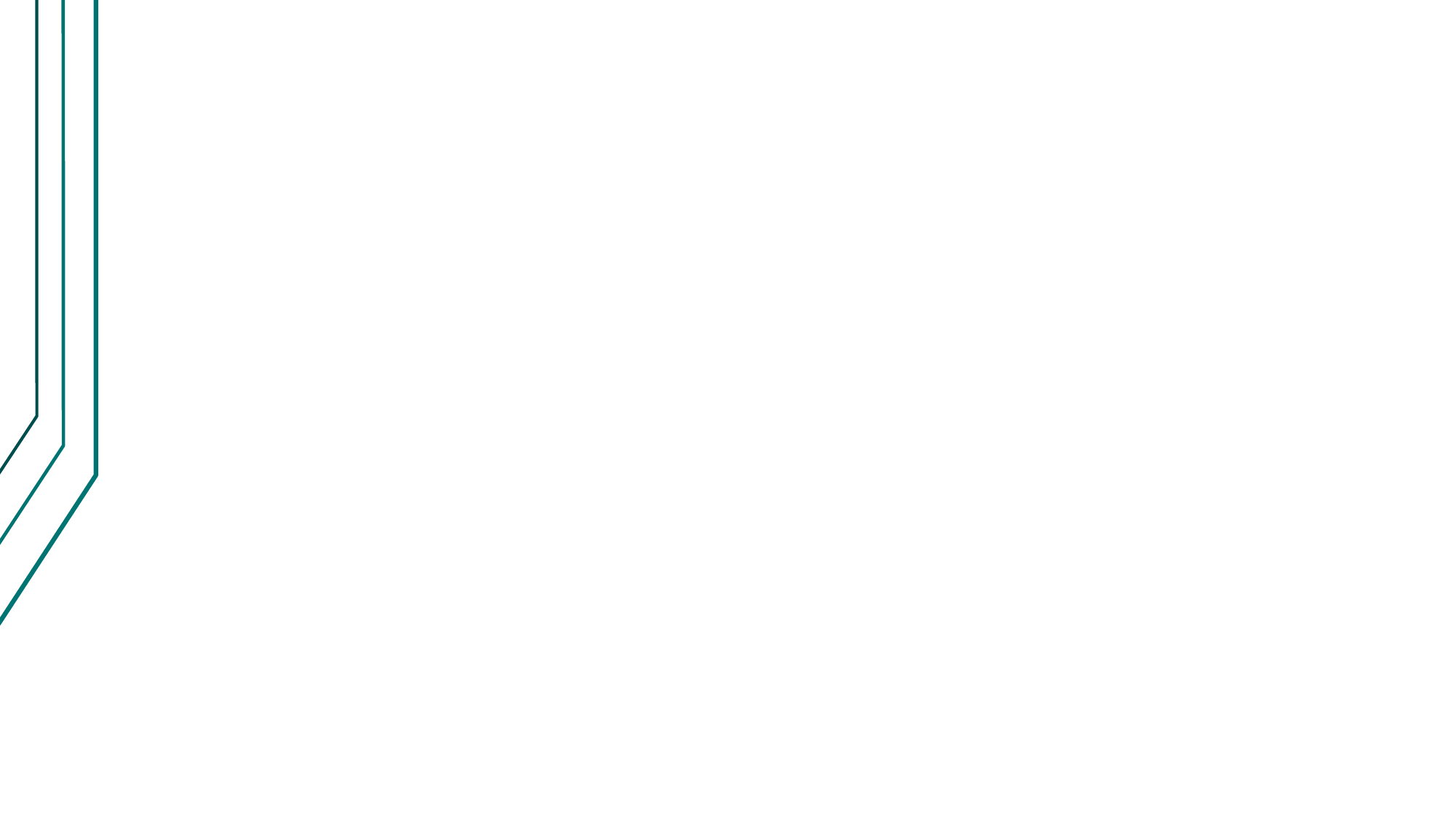

The Past 10 Weeks Cont.
Week 5:
This week we finished up our revised Problem Statement document, and also spent a lot of time trying to work out our requirements document to get our first draft submitted.
We were able to meet briefly with our client to check in and make sure everyone was on the same page with regards to the requirements document.
After finishing up some formatting and polishing it came together well.